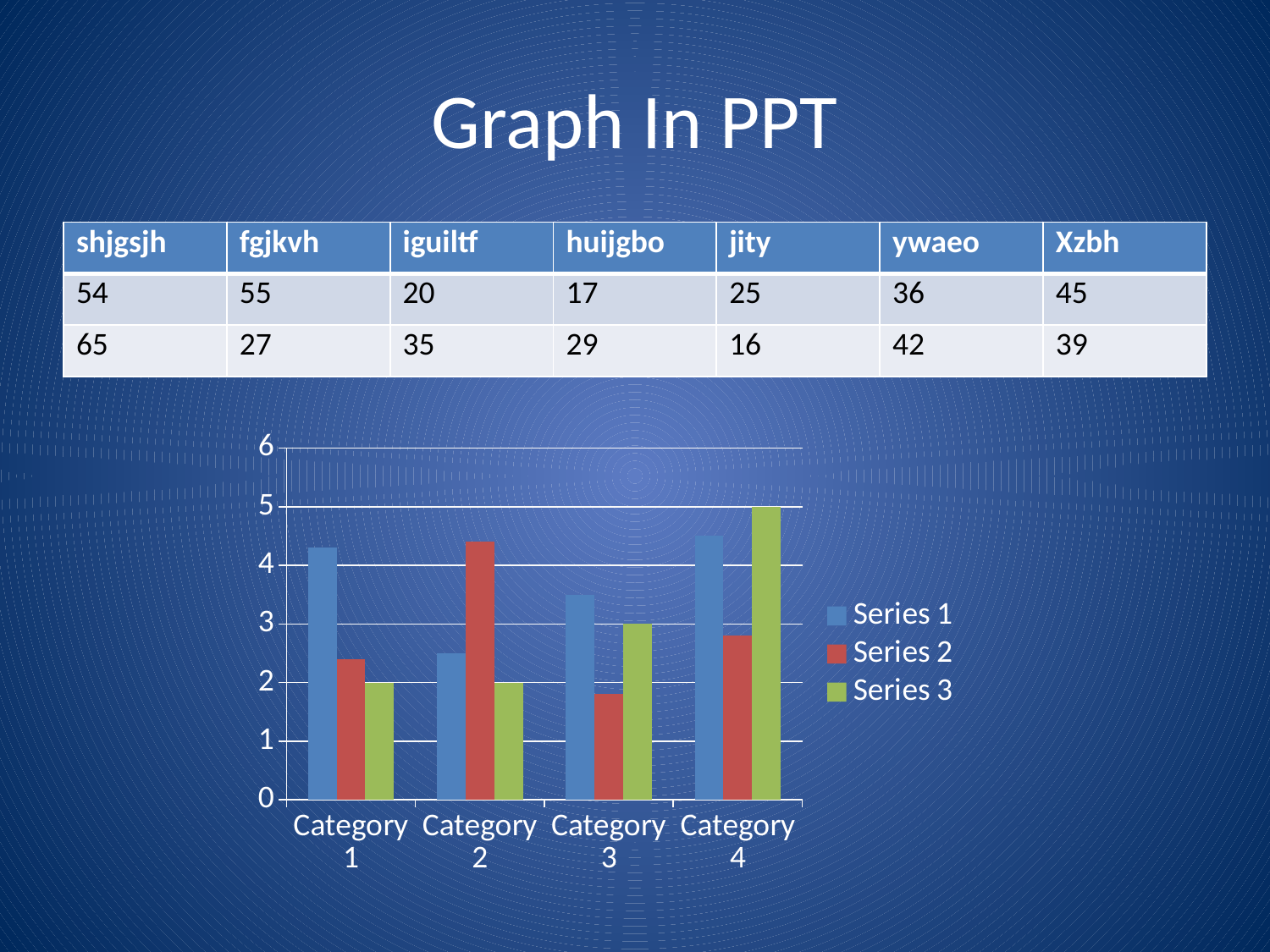

# Graph In PPT
| shjgsjh | fgjkvh | iguiltf | huijgbo | jity | ywaeo | Xzbh |
| --- | --- | --- | --- | --- | --- | --- |
| 54 | 55 | 20 | 17 | 25 | 36 | 45 |
| 65 | 27 | 35 | 29 | 16 | 42 | 39 |

### Chart

| Category | Series 1 | Series 2 | Series 3 |
|---|---|---|---|
| Category 1 | 4.3 | 2.4 | 2.0 |
| Category 2 | 2.5 | 4.4 | 2.0 |
| Category 3 | 3.5 | 1.8 | 3.0 |
| Category 4 | 4.5 | 2.8 | 5.0 |